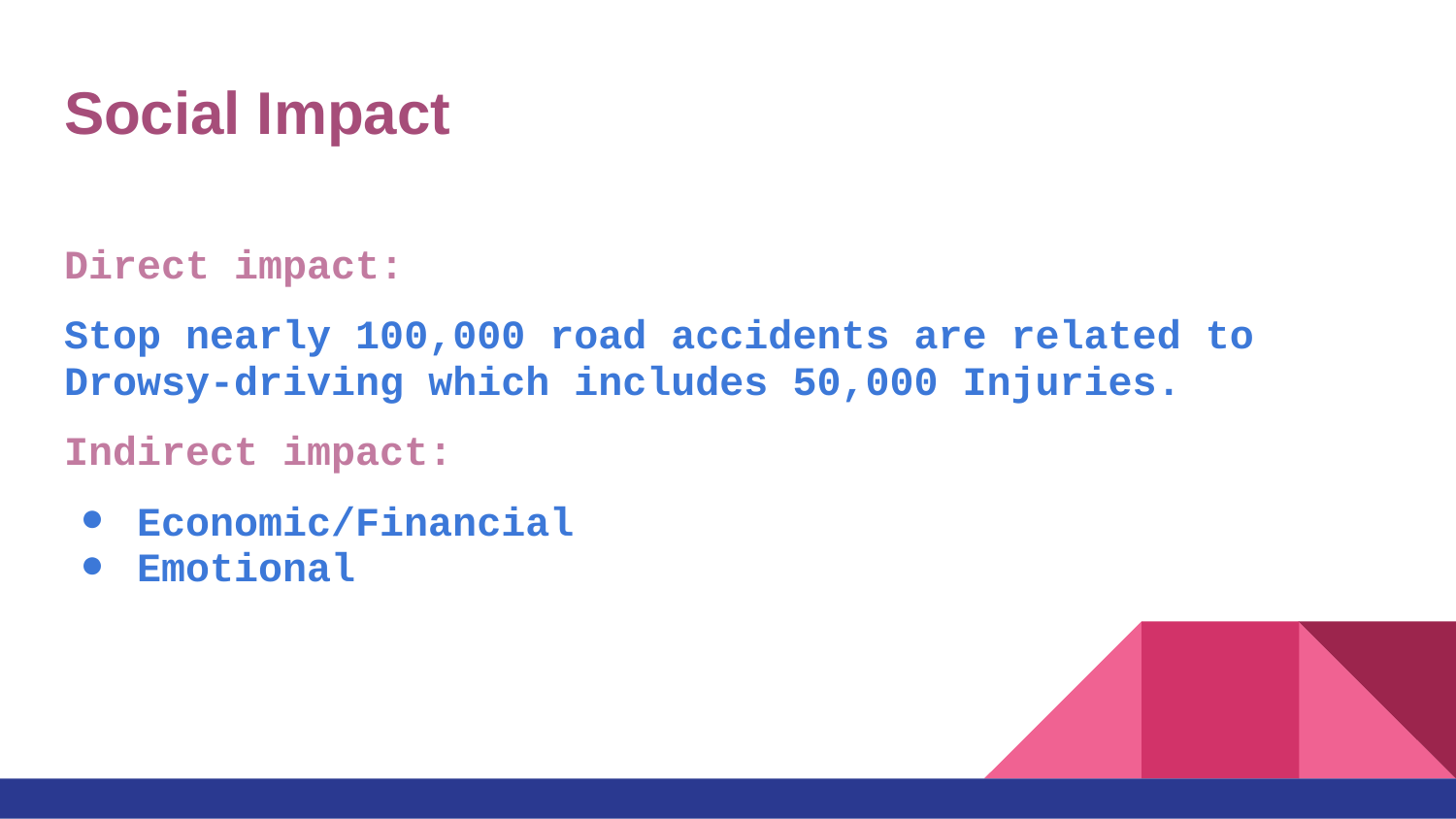

# Social Impact

Direct impact:
Stop nearly 100,000 road accidents are related to Drowsy-driving which includes 50,000 Injuries.
Indirect impact:
Economic/Financial
Emotional